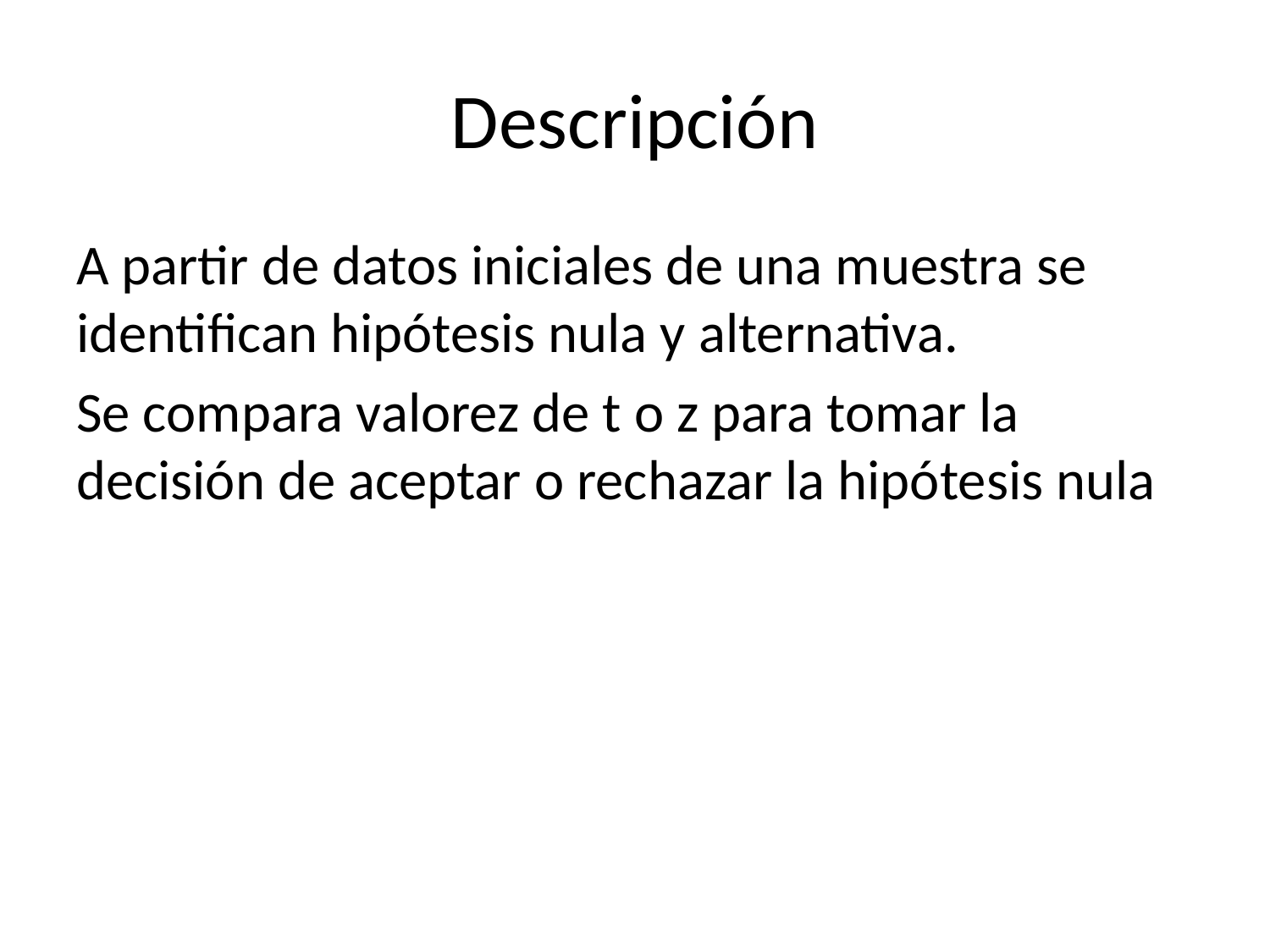

# Descripción
A partir de datos iniciales de una muestra se identifican hipótesis nula y alternativa.
Se compara valorez de t o z para tomar la decisión de aceptar o rechazar la hipótesis nula